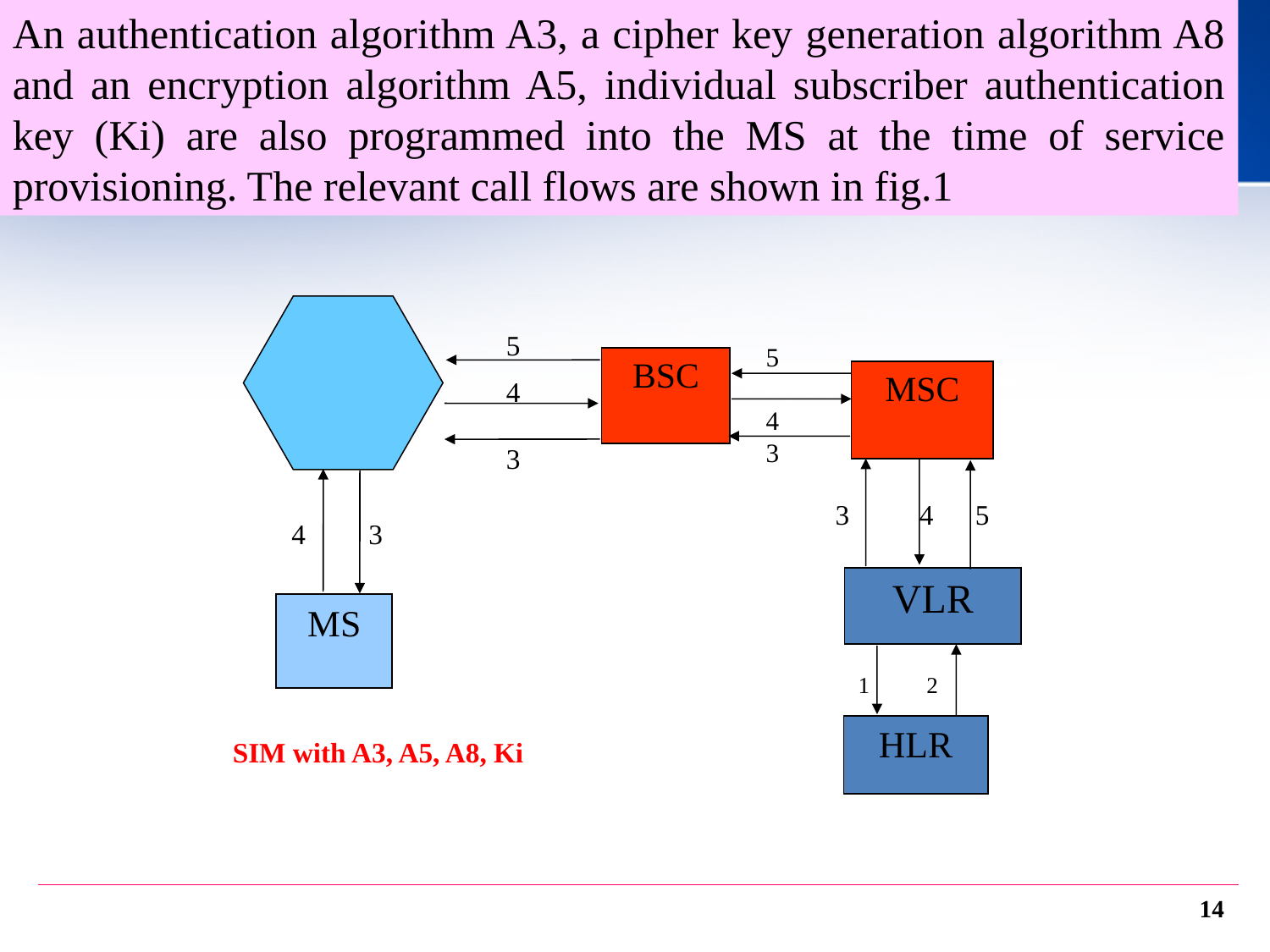

An authentication algorithm A3, a cipher key generation algorithm A8 and an encryption algorithm A5, individual subscriber authentication key (Ki) are also programmed into the MS at the time of service provisioning. The relevant call flows are shown in fig.1

5

4

3
5

4
3
BSC

MSC

3          4      5
4         3
VLR
MS

1          2
HLR
   SIM with A3, A5, A8, Ki
14